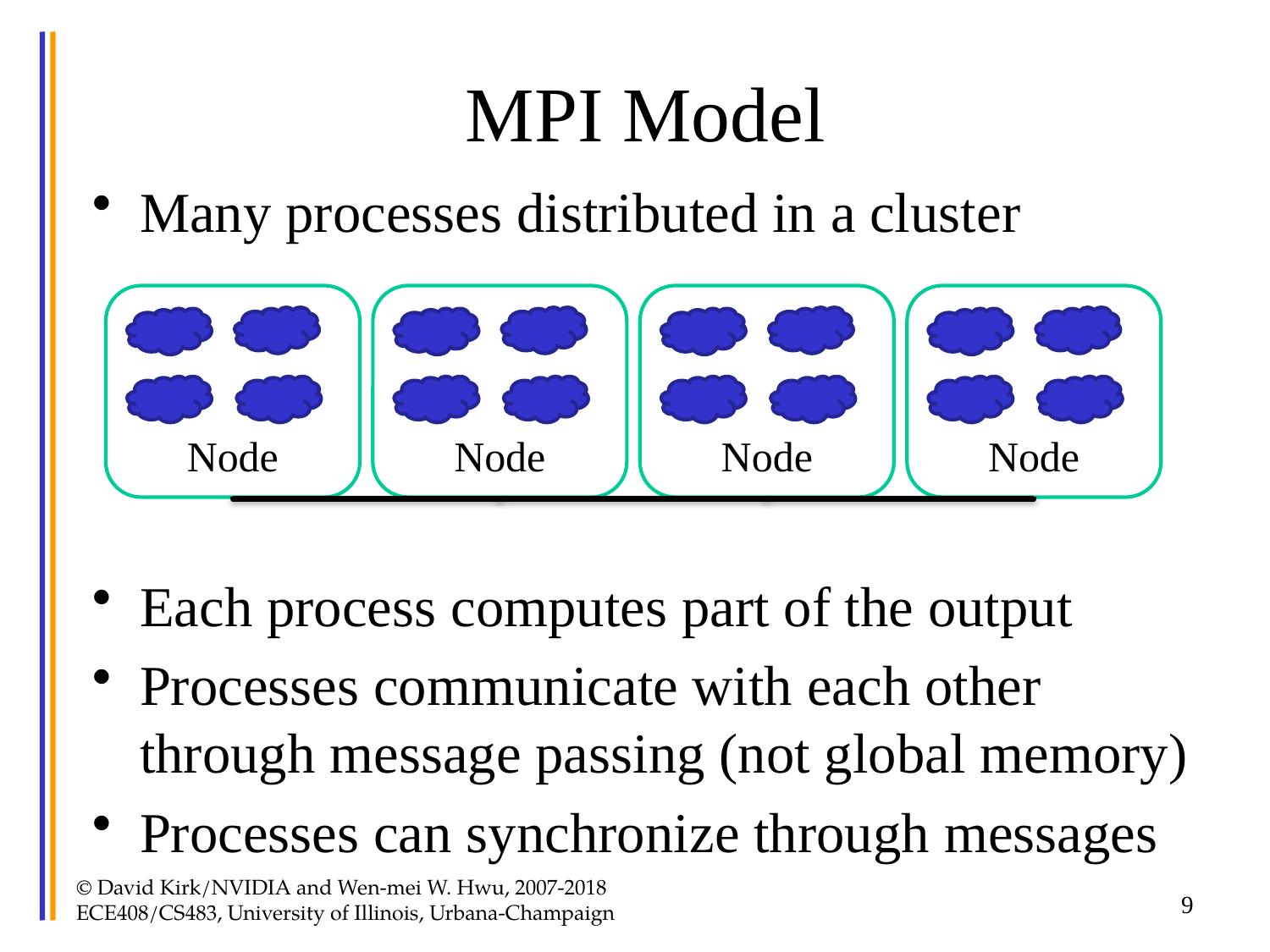

# MPI Model
Many processes distributed in a cluster

Each process computes part of the output
Processes communicate with each other through message passing (not global memory)
Processes can synchronize through messages
Node

Node

Node

Node

© David Kirk/NVIDIA and Wen-mei W. Hwu, 2007-2018 ECE408/CS483, University of Illinois, Urbana-Champaign
9